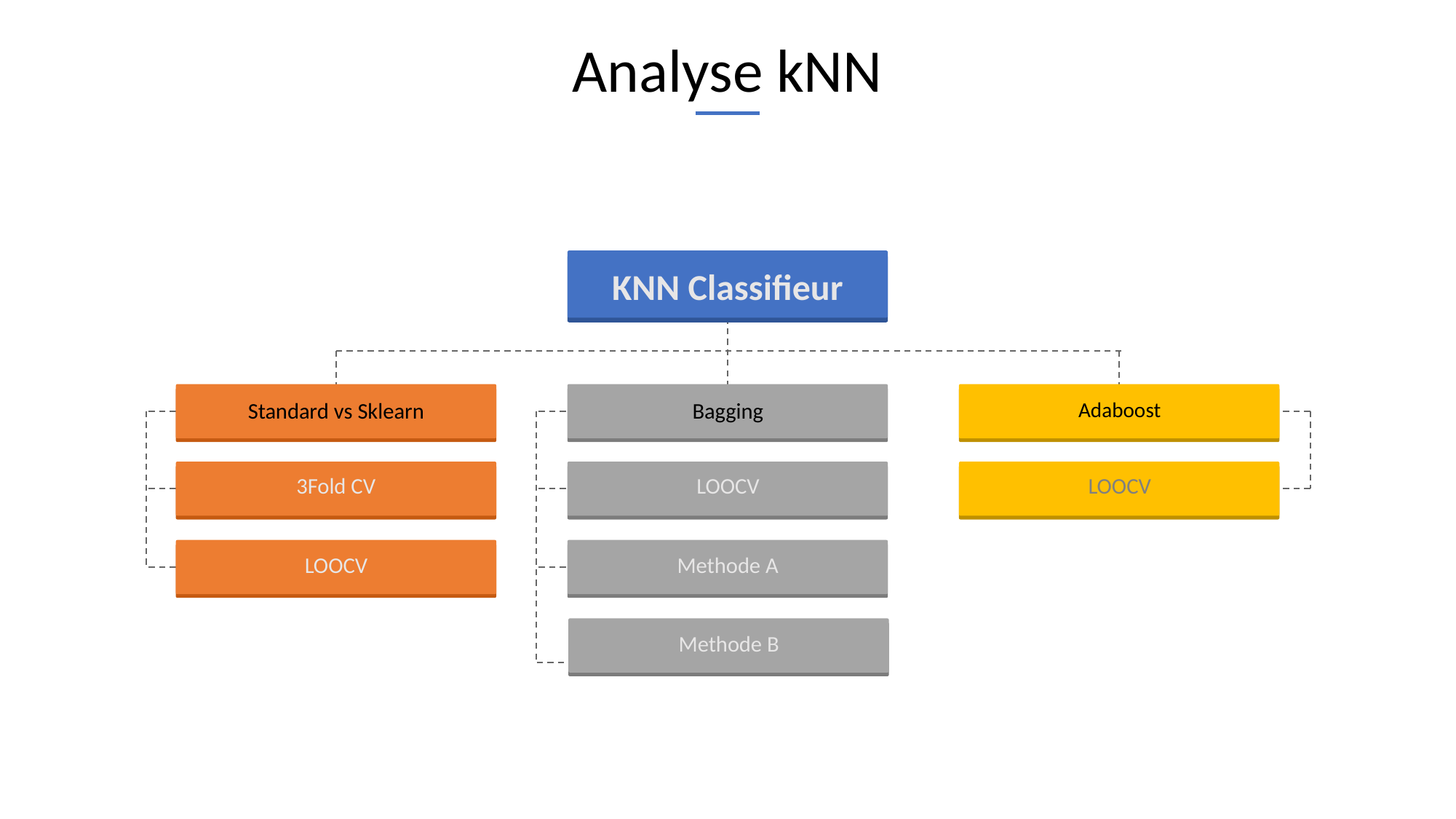

# Analyse kNN

KNN Classifieur

Standard vs Sklearn

Bagging

Adaboost

3Fold CV

LOOCV

LOOCV

LOOCV

Methode A

Methode B